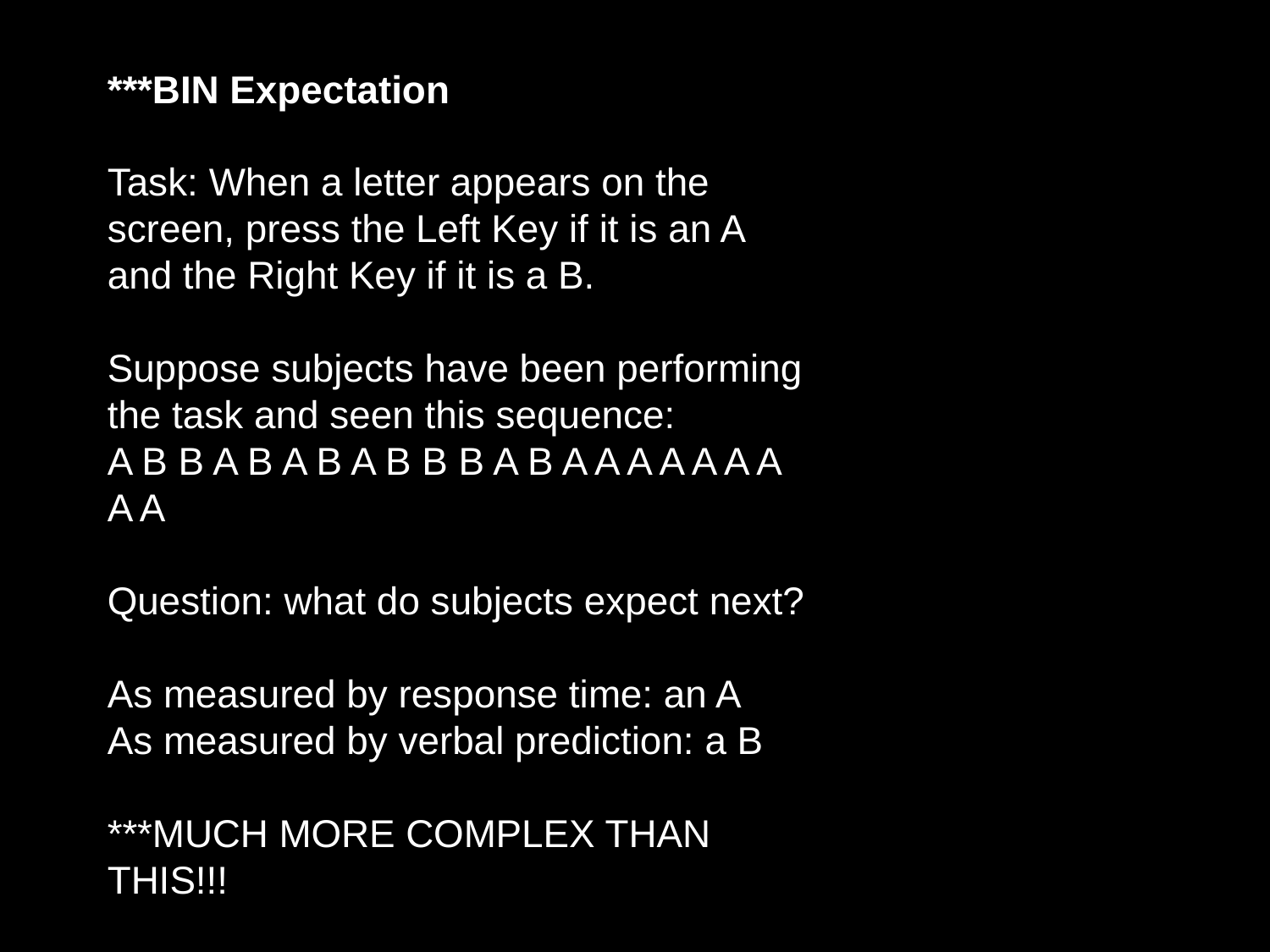

***BIN Expectation

Task: When a letter appears on the screen, press the Left Key if it is an A and the Right Key if it is a B.

Suppose subjects have been performing the task and seen this sequence:
A B B A B A B A B B B A B A A A A A A A A A

Question: what do subjects expect next?

As measured by response time: an A
As measured by verbal prediction: a B

***MUCH MORE COMPLEX THAN THIS!!!